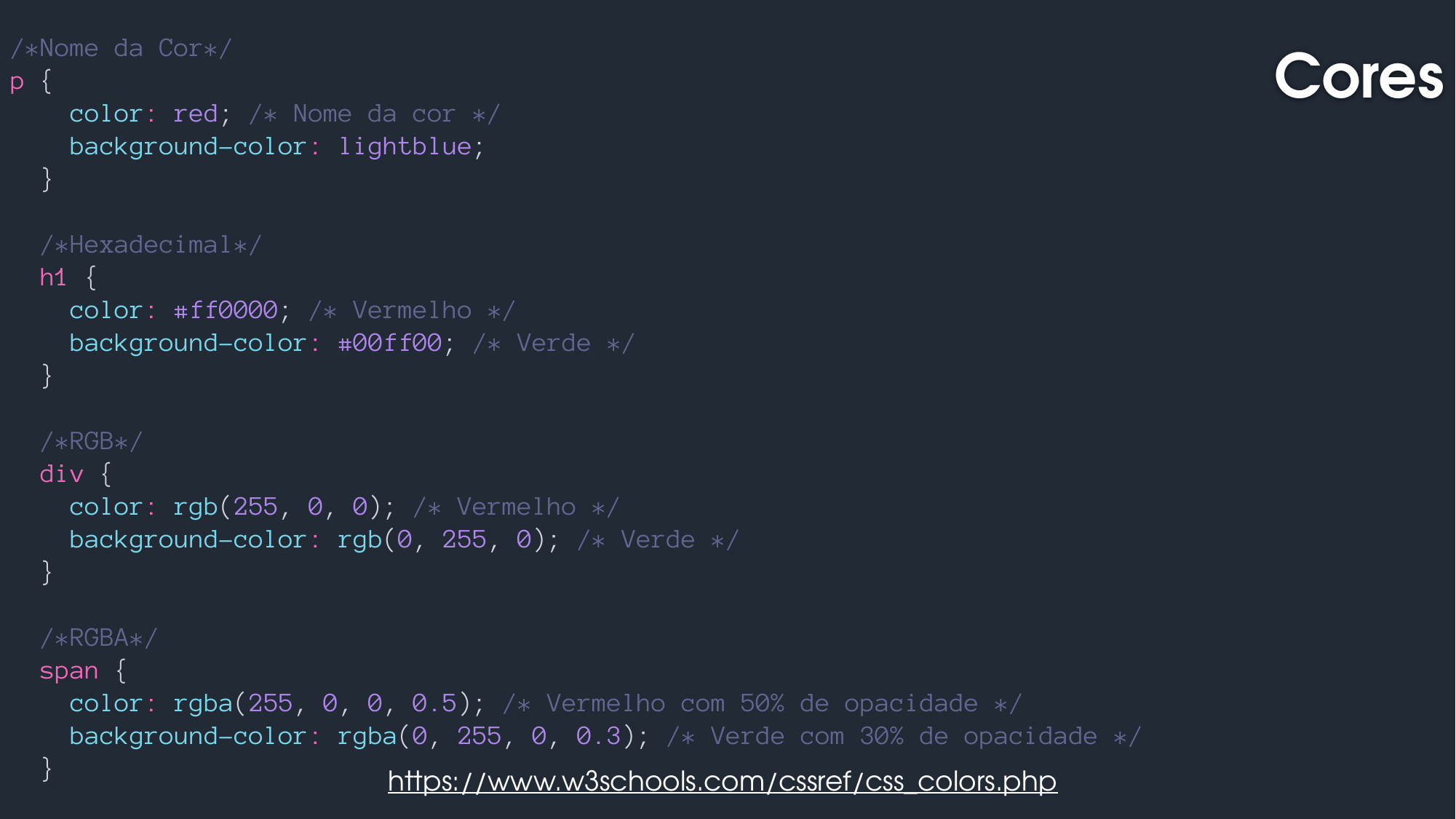

Cores
/*Nome da Cor*/
p {
    color: red; /* Nome da cor */
    background-color: lightblue;
  }
  /*Hexadecimal*/
  h1 {
    color: #ff0000; /* Vermelho */
    background-color: #00ff00; /* Verde */
  }
  /*RGB*/
  div {
    color: rgb(255, 0, 0); /* Vermelho */
    background-color: rgb(0, 255, 0); /* Verde */
  }
  /*RGBA*/
  span {
    color: rgba(255, 0, 0, 0.5); /* Vermelho com 50% de opacidade */
    background-color: rgba(0, 255, 0, 0.3); /* Verde com 30% de opacidade */
  }
https://www.w3schools.com/cssref/css_colors.php